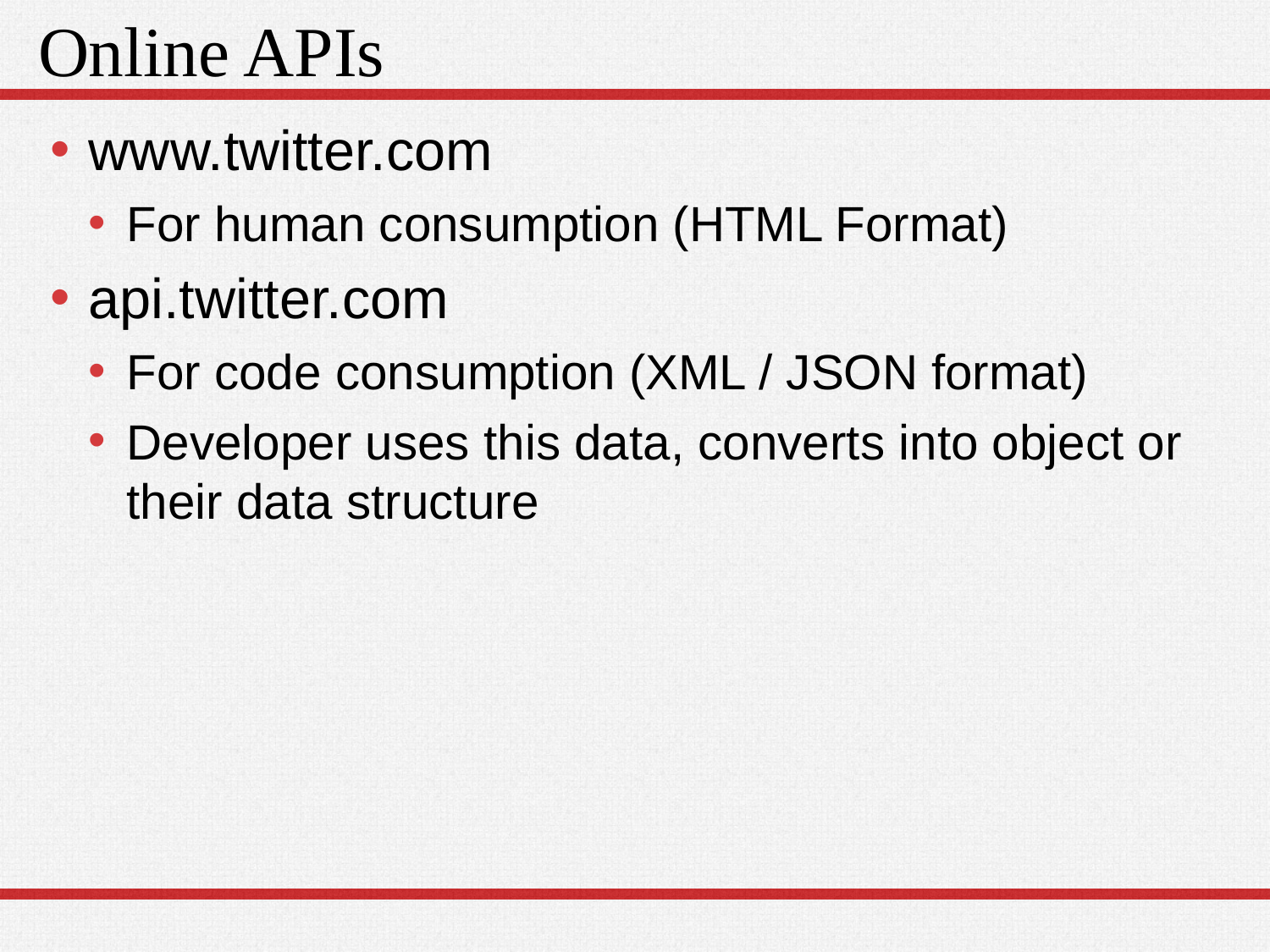

# Online APIs
www.twitter.com
For human consumption (HTML Format)
api.twitter.com
For code consumption (XML / JSON format)
Developer uses this data, converts into object or their data structure